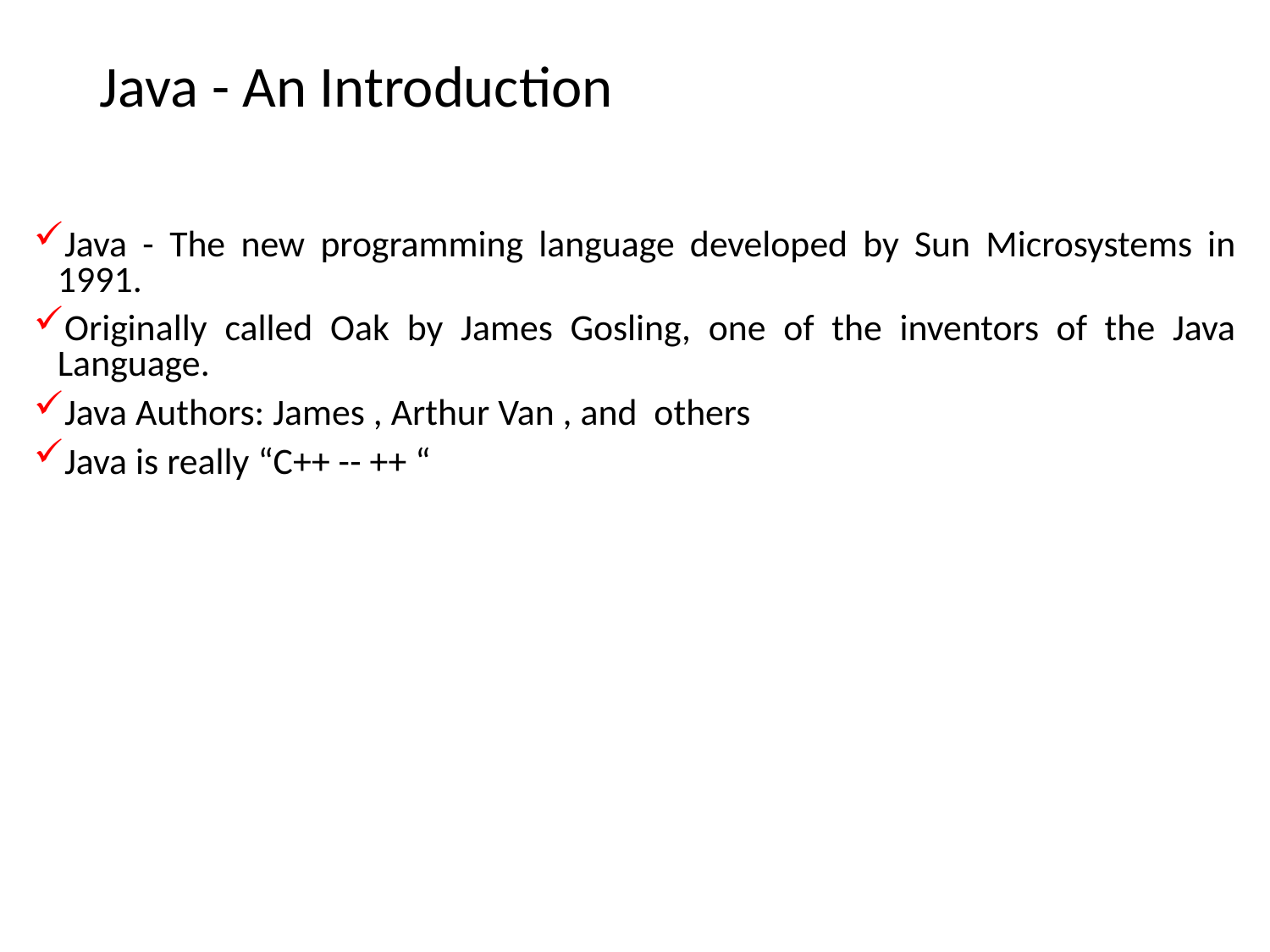

# Java - An Introduction
Java - The new programming language developed by Sun Microsystems in 1991.
Originally called Oak by James Gosling, one of the inventors of the Java Language.
Java Authors: James , Arthur Van , and  others
Java is really “C++ -- ++ “